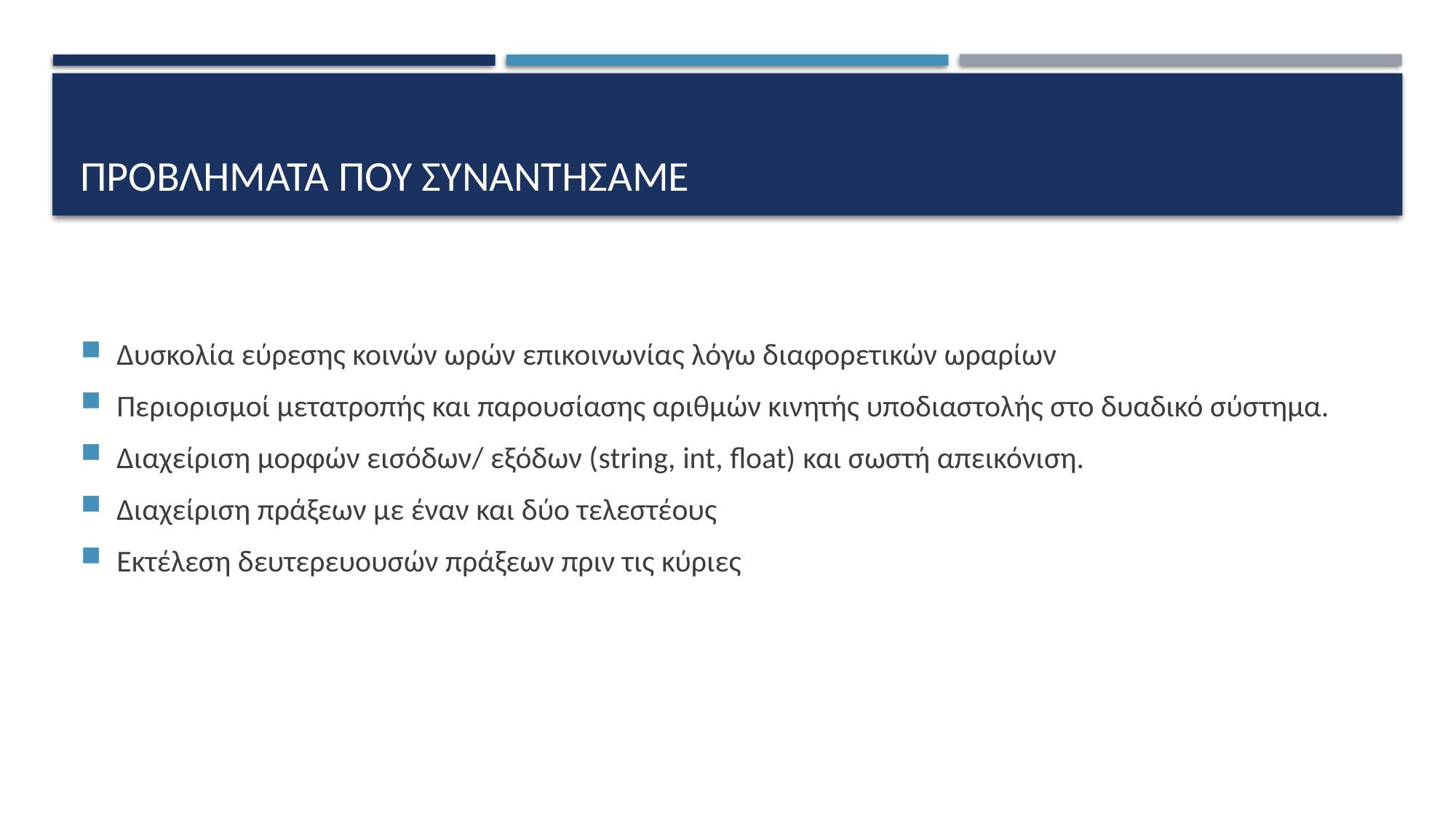

# Προβληματα που συναντησαμε
Δυσκολία εύρεσης κοινών ωρών επικοινωνίας λόγω διαφορετικών ωραρίων
Περιορισμοί μετατροπής και παρουσίασης αριθμών κινητής υποδιαστολής στο δυαδικό σύστημα.
Διαχείριση μορφών εισόδων/ εξόδων (string, int, float) και σωστή απεικόνιση.
Διαχείριση πράξεων με έναν και δύο τελεστέους
Εκτέλεση δευτερευουσών πράξεων πριν τις κύριες